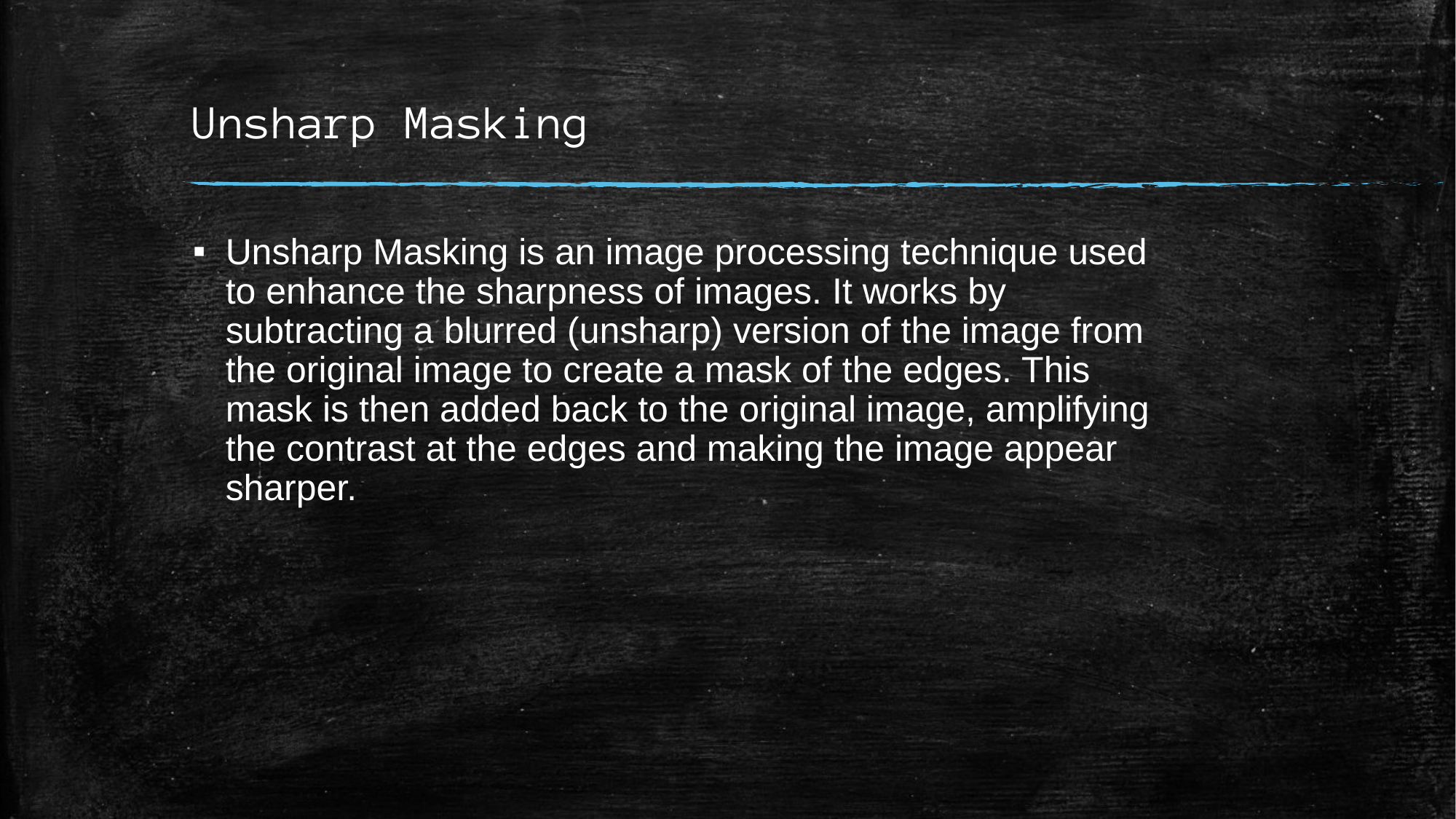

# Unsharp Masking
Unsharp Masking is an image processing technique used to enhance the sharpness of images. It works by subtracting a blurred (unsharp) version of the image from the original image to create a mask of the edges. This mask is then added back to the original image, amplifying the contrast at the edges and making the image appear sharper.